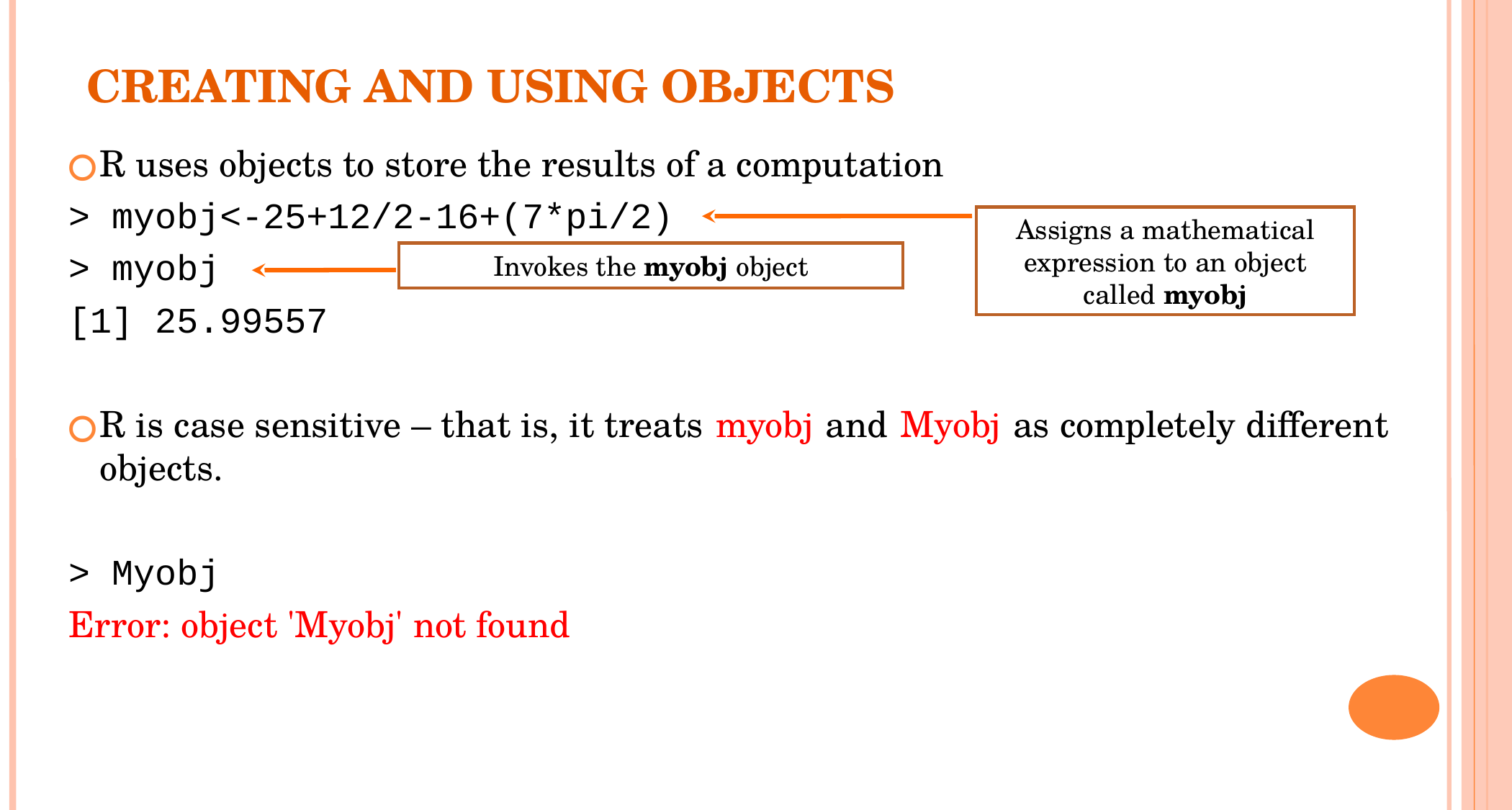

CREATING AND USING OBJECTS
R uses objects to store the results of a computation
> myobj<-25+12/2-16+(7*pi/2)
> myobj
[1] 25.99557

R is case sensitive – that is, it treats myobj and Myobj as completely different objects.

> Myobj
Error: object 'Myobj' not found

Assigns a mathematical expression to an object called myobj
Invokes the myobj object